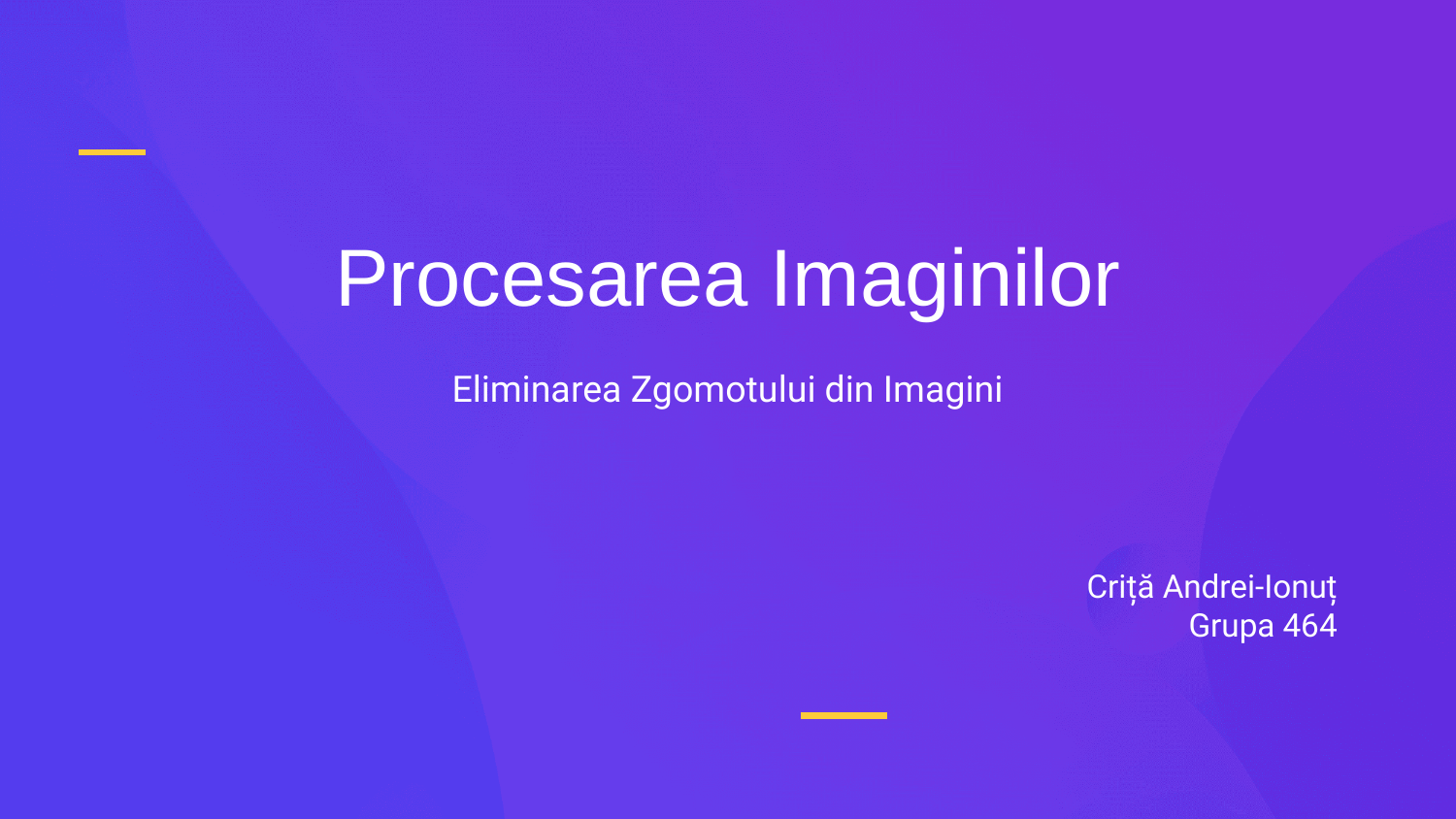

Procesarea Imaginilor
Eliminarea Zgomotului din Imagini
Criță Andrei-Ionuț
Grupa 464